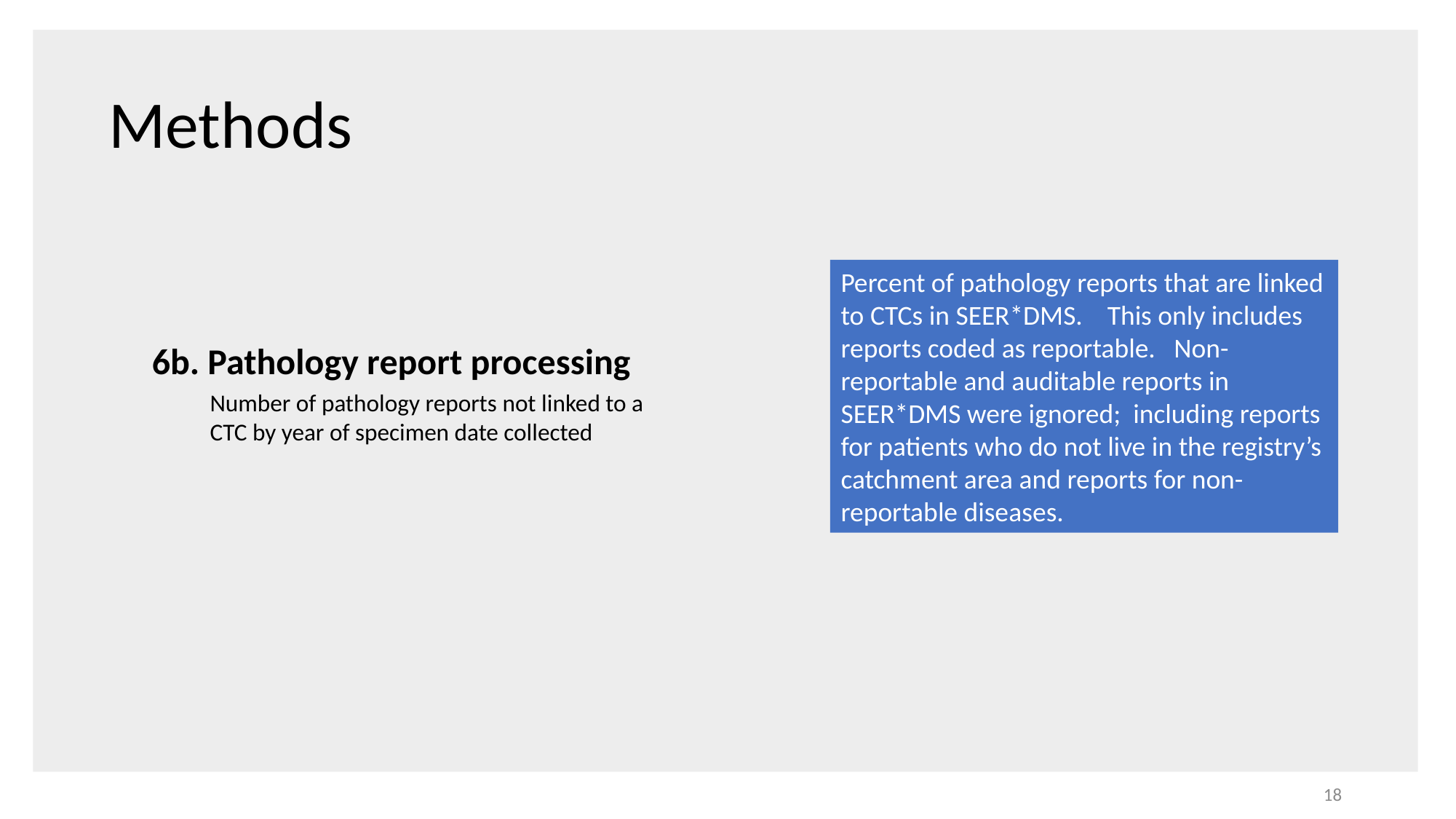

# Methods
Percent of pathology reports that are linked to CTCs in SEER*DMS.    This only includes reports coded as reportable.   Non-reportable and auditable reports in SEER*DMS were ignored;  including reports for patients who do not live in the registry’s catchment area and reports for non-reportable diseases.
6b. Pathology report processing

Number of pathology reports not linked to a CTC by year of specimen date collected
18